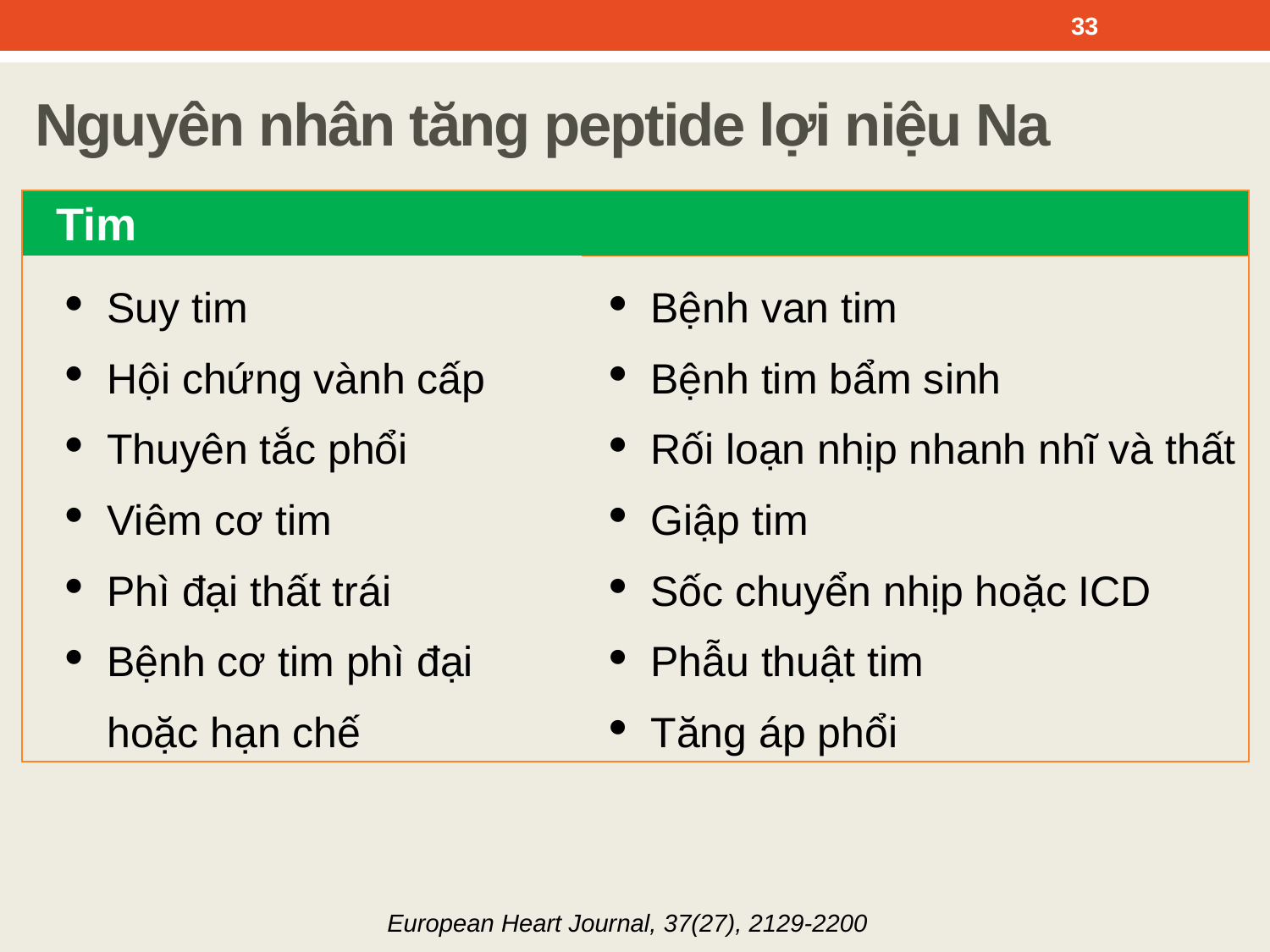

33
Nguyên nhân tăng peptide lợi niệu Na
| Tim |  |
| --- | --- |
| Suy tim Hội chứng vành cấp Thuyên tắc phổi Viêm cơ tim Phì đại thất trái Bệnh cơ tim phì đại hoặc hạn chế | Bệnh van tim Bệnh tim bẩm sinh Rối loạn nhịp nhanh nhĩ và thất Giập tim Sốc chuyển nhịp hoặc ICD Phẫu thuật tim Tăng áp phổi |
European Heart Journal, 37(27), 2129-2200